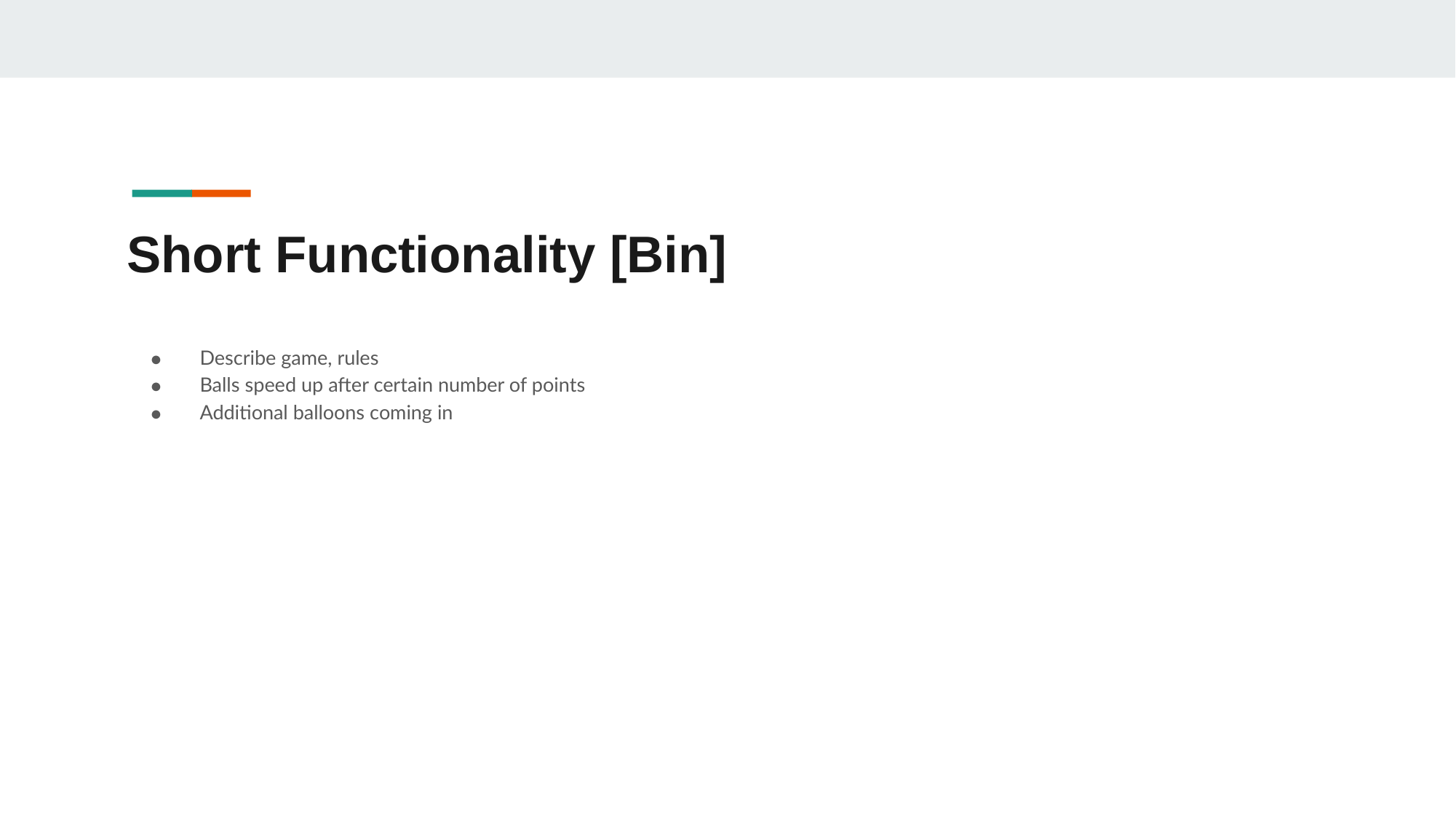

# Short Functionality [Bin]
Describe game, rules
Balls speed up after certain number of points
Additional balloons coming in